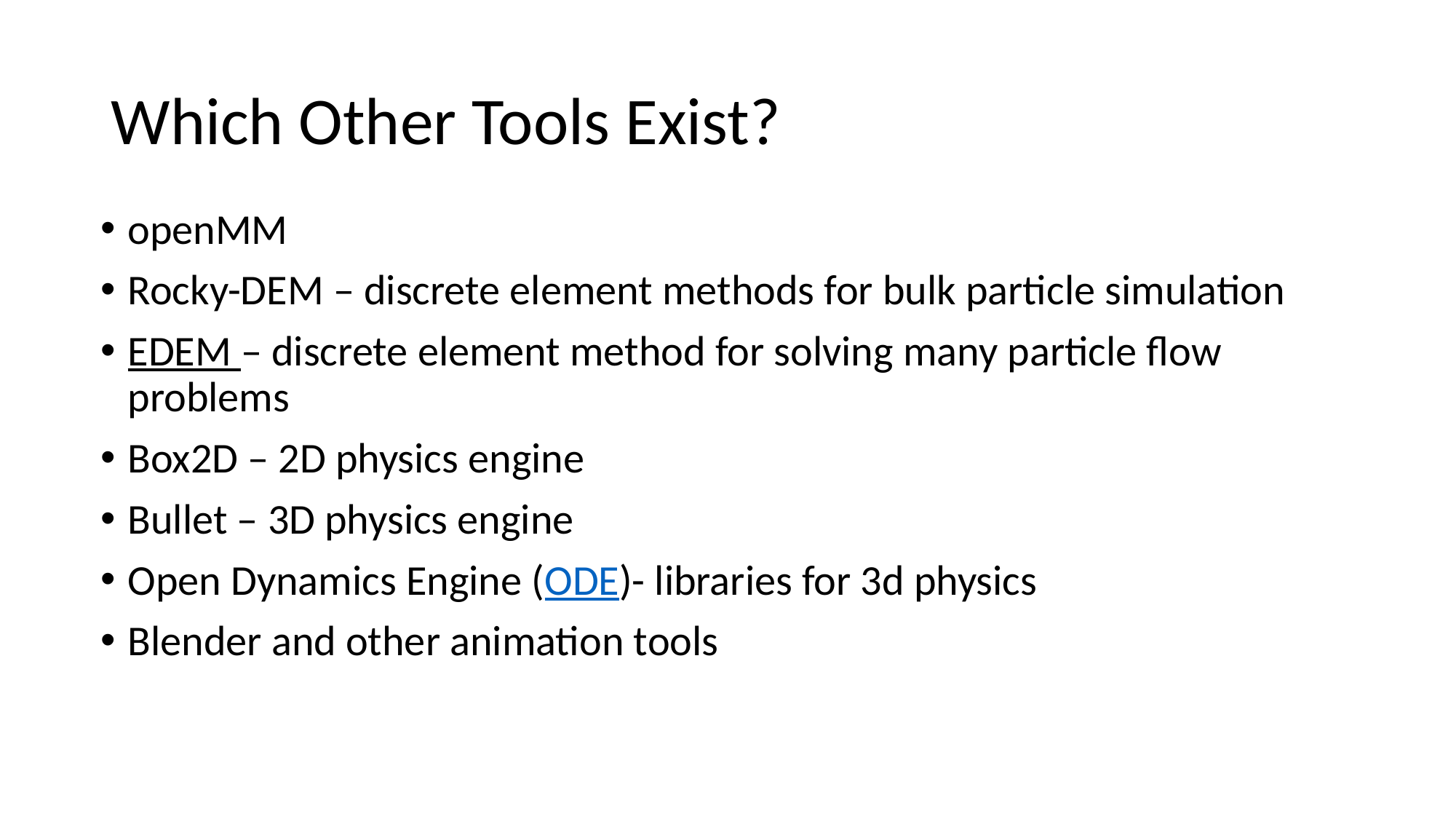

# Which Other Tools Exist?
openMM
Rocky-DEM – discrete element methods for bulk particle simulation
EDEM – discrete element method for solving many particle flow problems
Box2D – 2D physics engine
Bullet – 3D physics engine
Open Dynamics Engine (ODE)- libraries for 3d physics
Blender and other animation tools